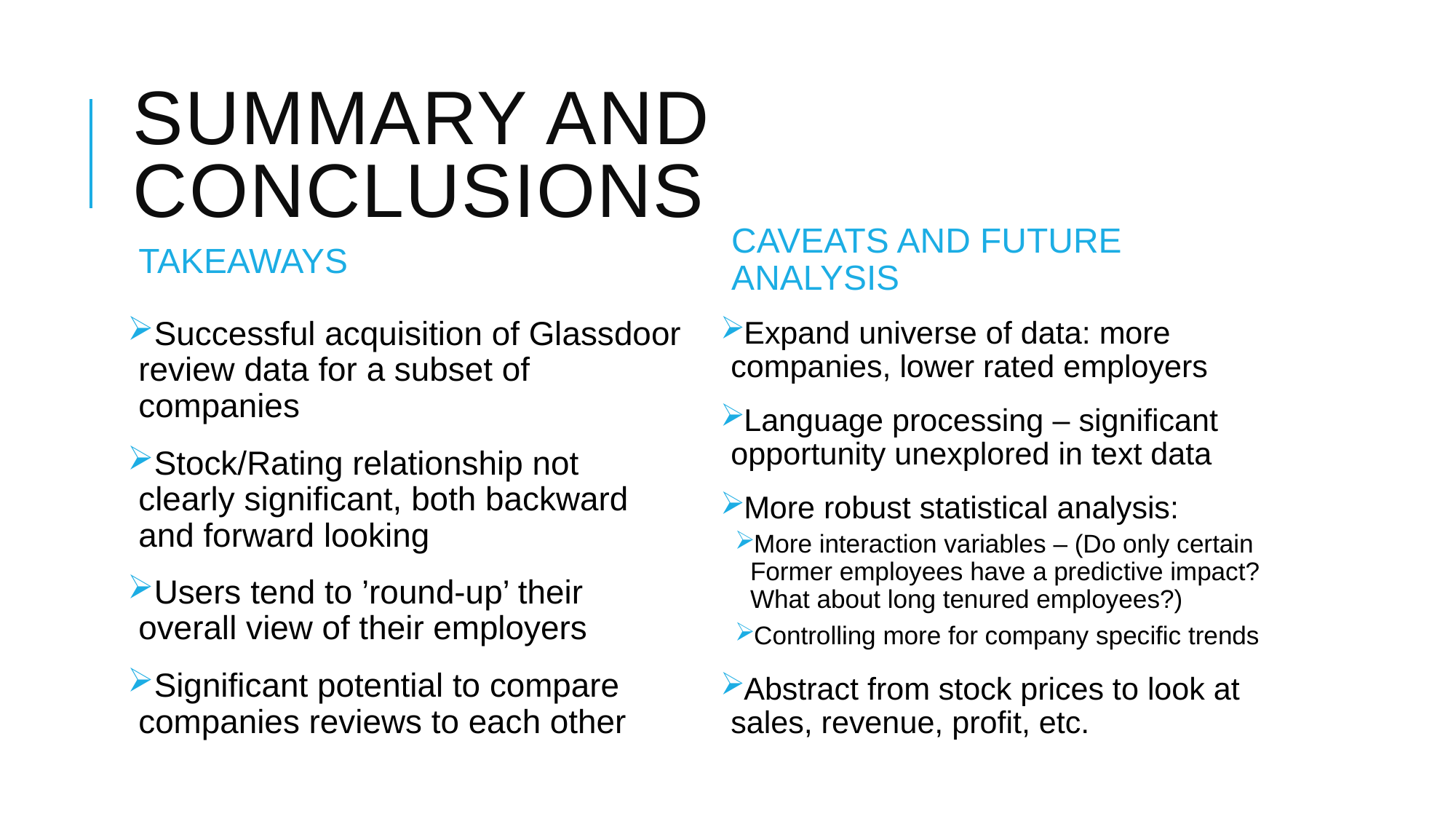

# SUMMARY and conclusions
CAVEATS AND FUTURE ANALYSIS
TAKEAWAYS
Successful acquisition of Glassdoor review data for a subset of companies
Stock/Rating relationship not clearly significant, both backward and forward looking
Users tend to ’round-up’ their overall view of their employers
Significant potential to compare companies reviews to each other

Expand universe of data: more companies, lower rated employers
Language processing – significant opportunity unexplored in text data
More robust statistical analysis:
More interaction variables – (Do only certain Former employees have a predictive impact? What about long tenured employees?)
Controlling more for company specific trends
Abstract from stock prices to look at sales, revenue, profit, etc.